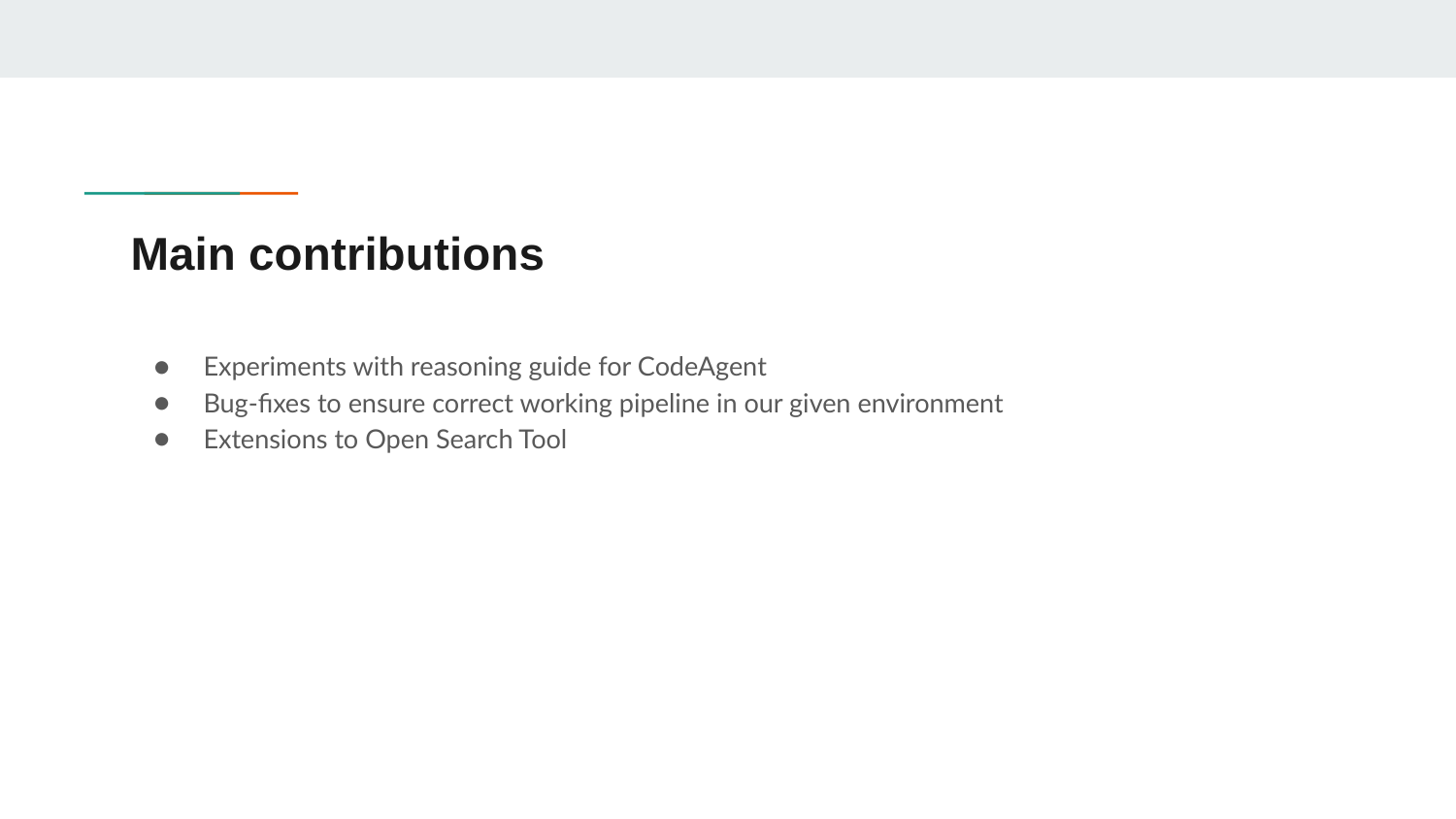

# Main contributions
Experiments with reasoning guide for CodeAgent
Bug-fixes to ensure correct working pipeline in our given environment
Extensions to Open Search Tool